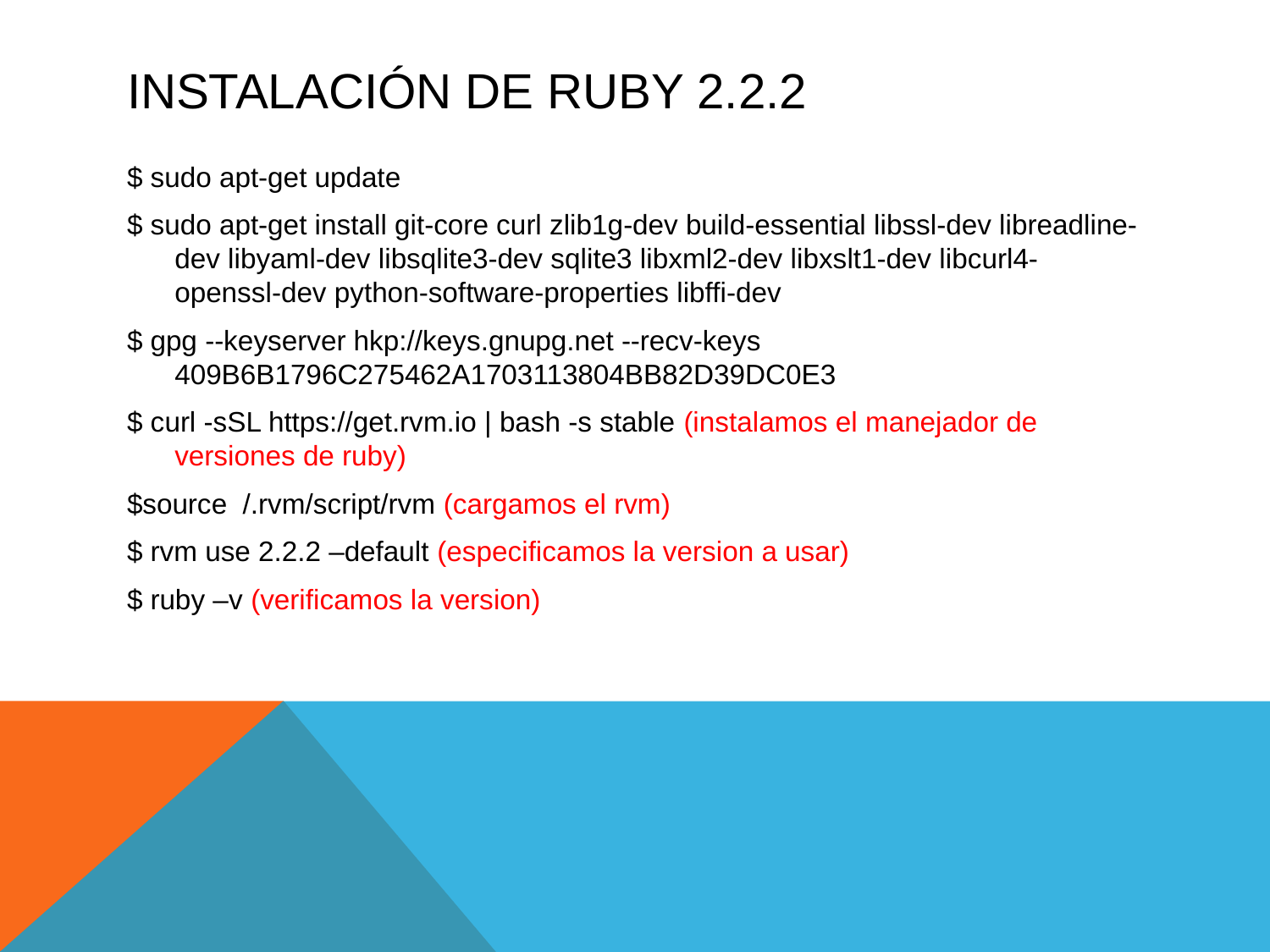

# Instalación de ruby 2.2.2
$ sudo apt-get update
$ sudo apt-get install git-core curl zlib1g-dev build-essential libssl-dev libreadline-dev libyaml-dev libsqlite3-dev sqlite3 libxml2-dev libxslt1-dev libcurl4-openssl-dev python-software-properties libffi-dev
$ gpg --keyserver hkp://keys.gnupg.net --recv-keys 409B6B1796C275462A1703113804BB82D39DC0E3
$ curl -sSL https://get.rvm.io | bash -s stable (instalamos el manejador de versiones de ruby)
$source  /.rvm/script/rvm (cargamos el rvm)
$ rvm use 2.2.2 –default (especificamos la version a usar)
$ ruby –v (verificamos la version)